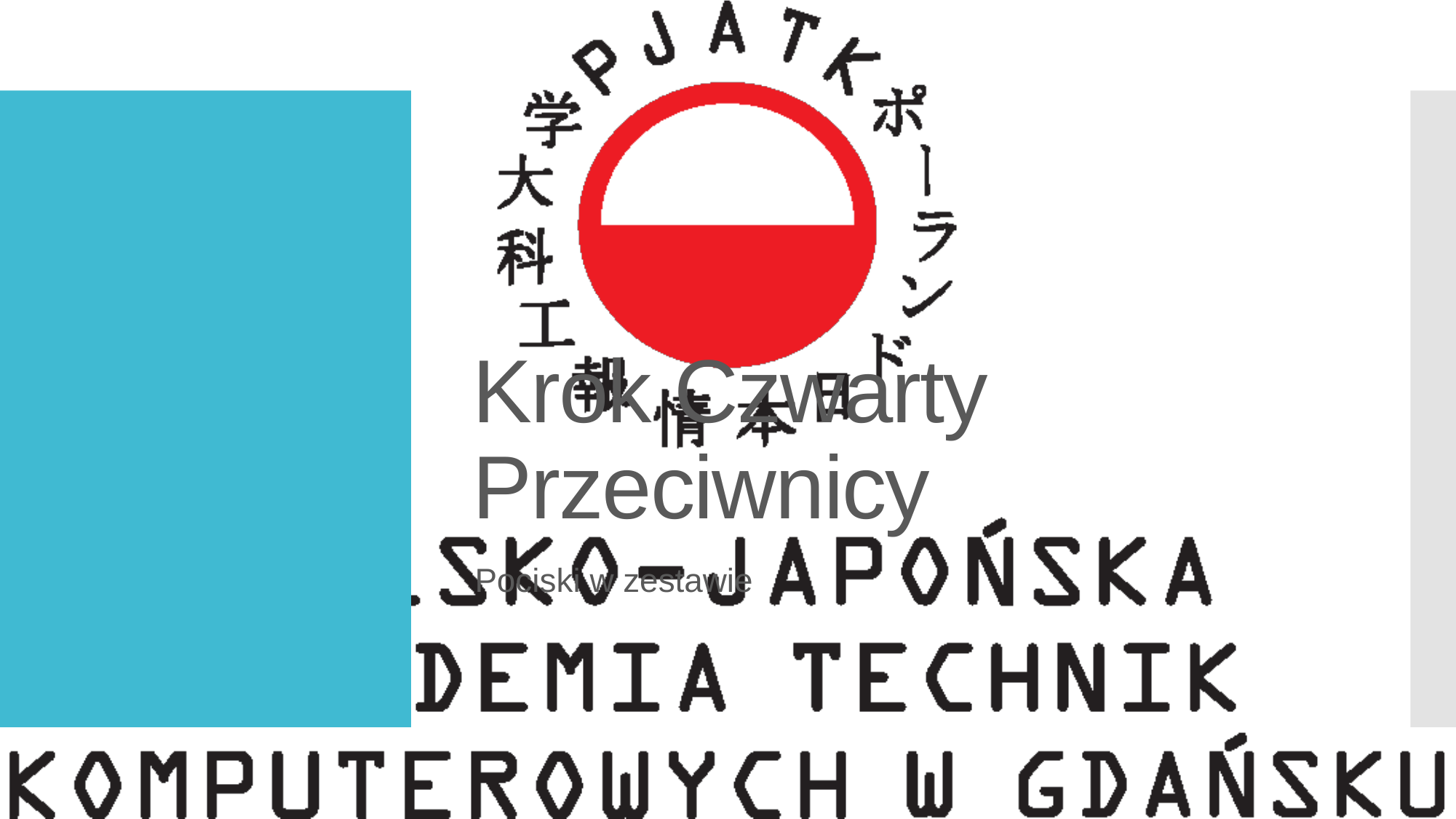

# Krok Czwarty Przeciwnicy
Pociski w zestawie